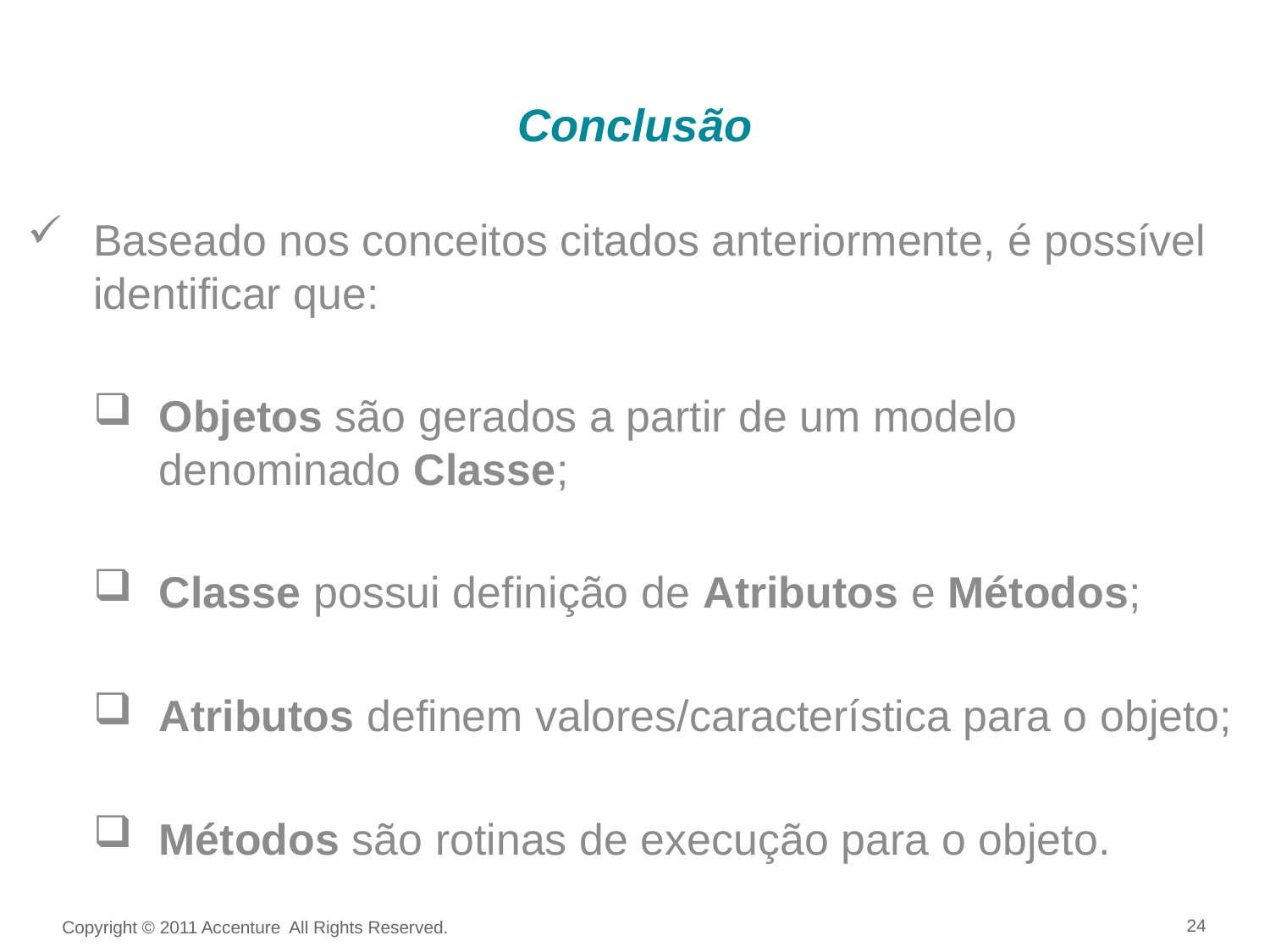

Conclusão
Baseado nos conceitos citados anteriormente, é possível identificar que:

Objetos são gerados a partir de um modelo denominado Classe;

Classe possui definição de Atributos e Métodos;

Atributos definem valores/característica para o objeto;

Métodos são rotinas de execução para o objeto.